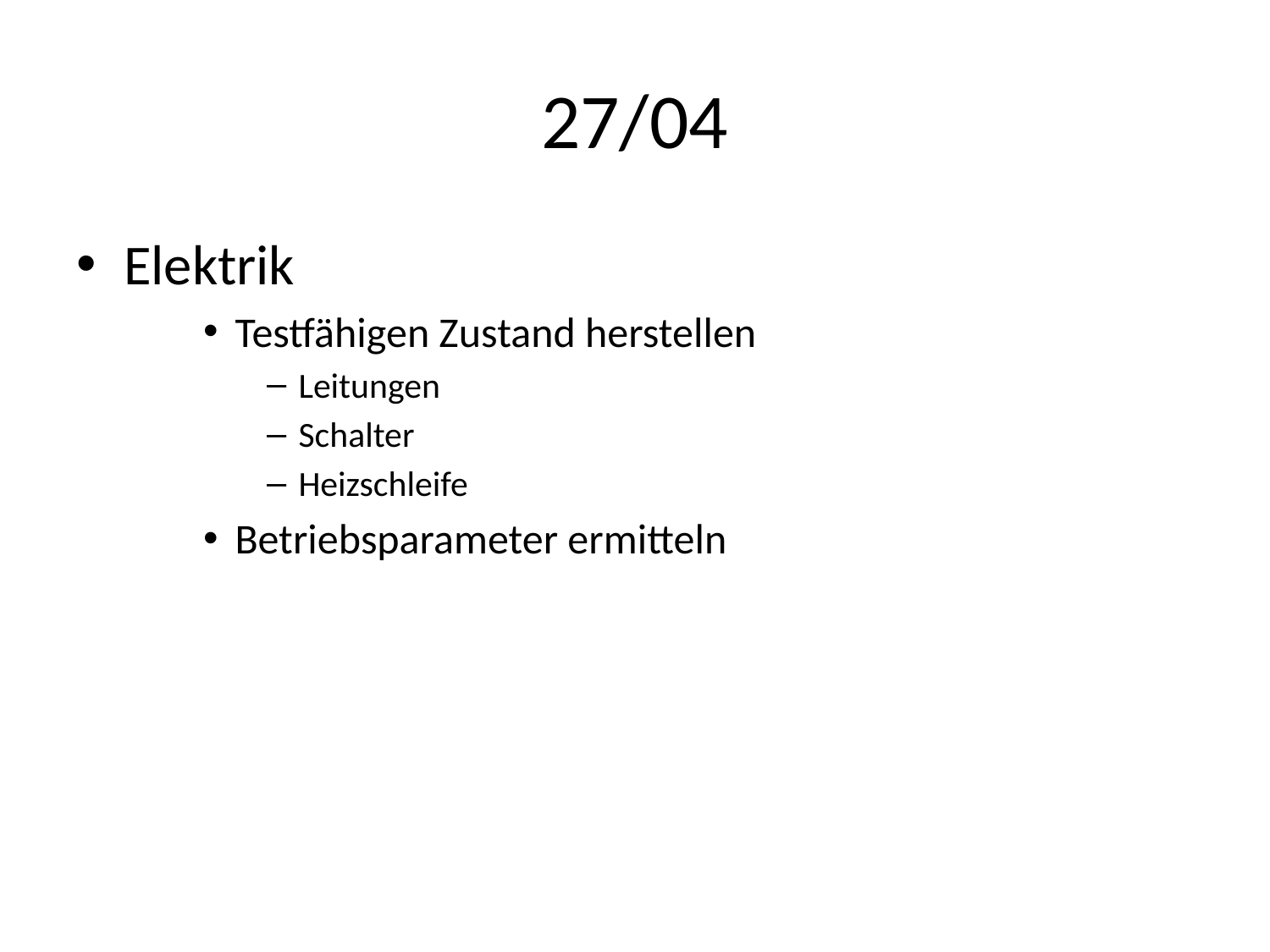

# 27/04
Elektrik
Testfähigen Zustand herstellen
Leitungen
Schalter
Heizschleife
Betriebsparameter ermitteln